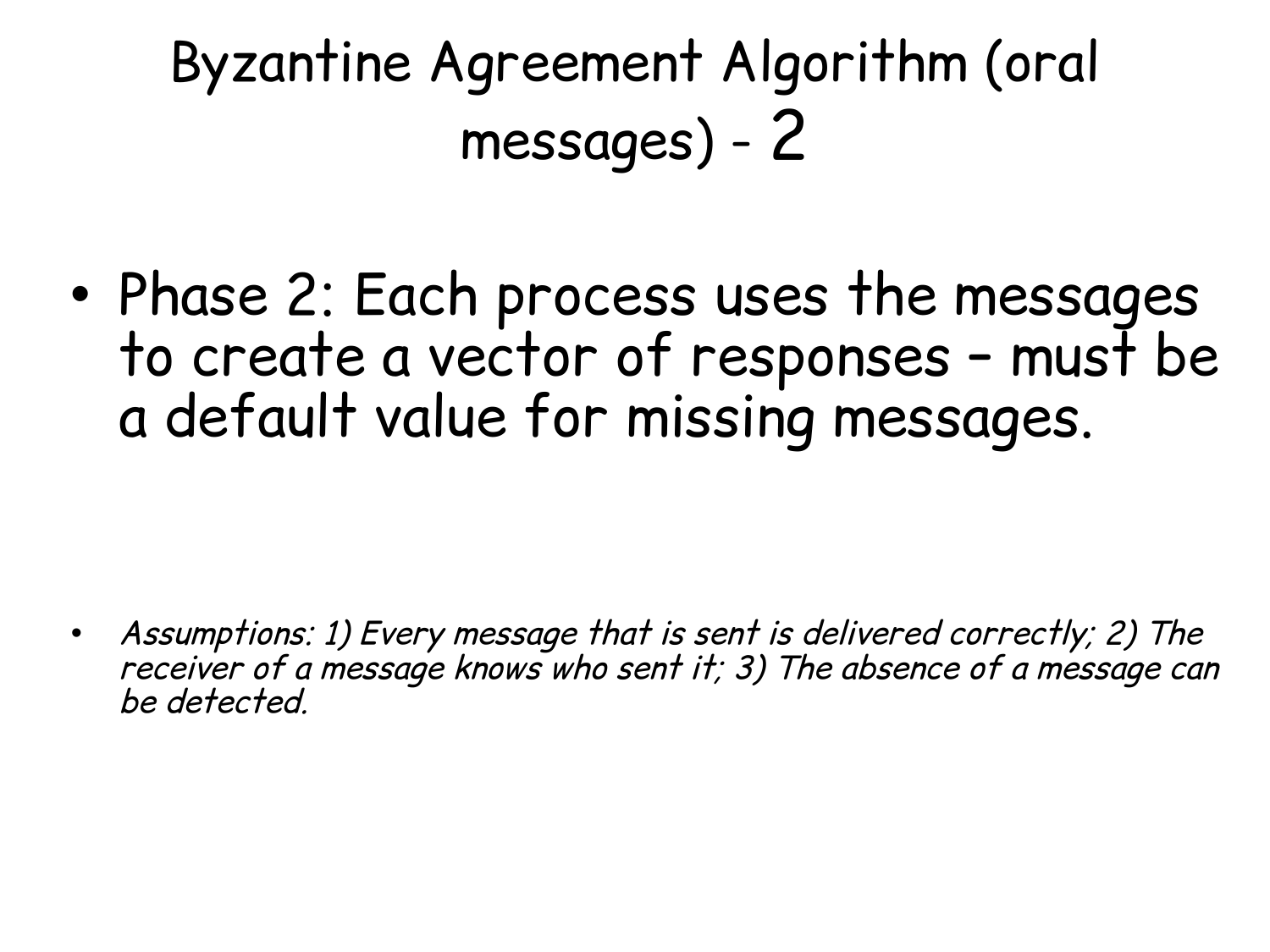

# Byzantine Agreement Algorithm (oral messages) - 2

Phase 2: Each process uses the messages to create a vector of responses – must be a default value for missing messages.

Assumptions: 1) Every message that is sent is delivered correctly; 2) The receiver of a message knows who sent it; 3) The absence of a message can be detected.